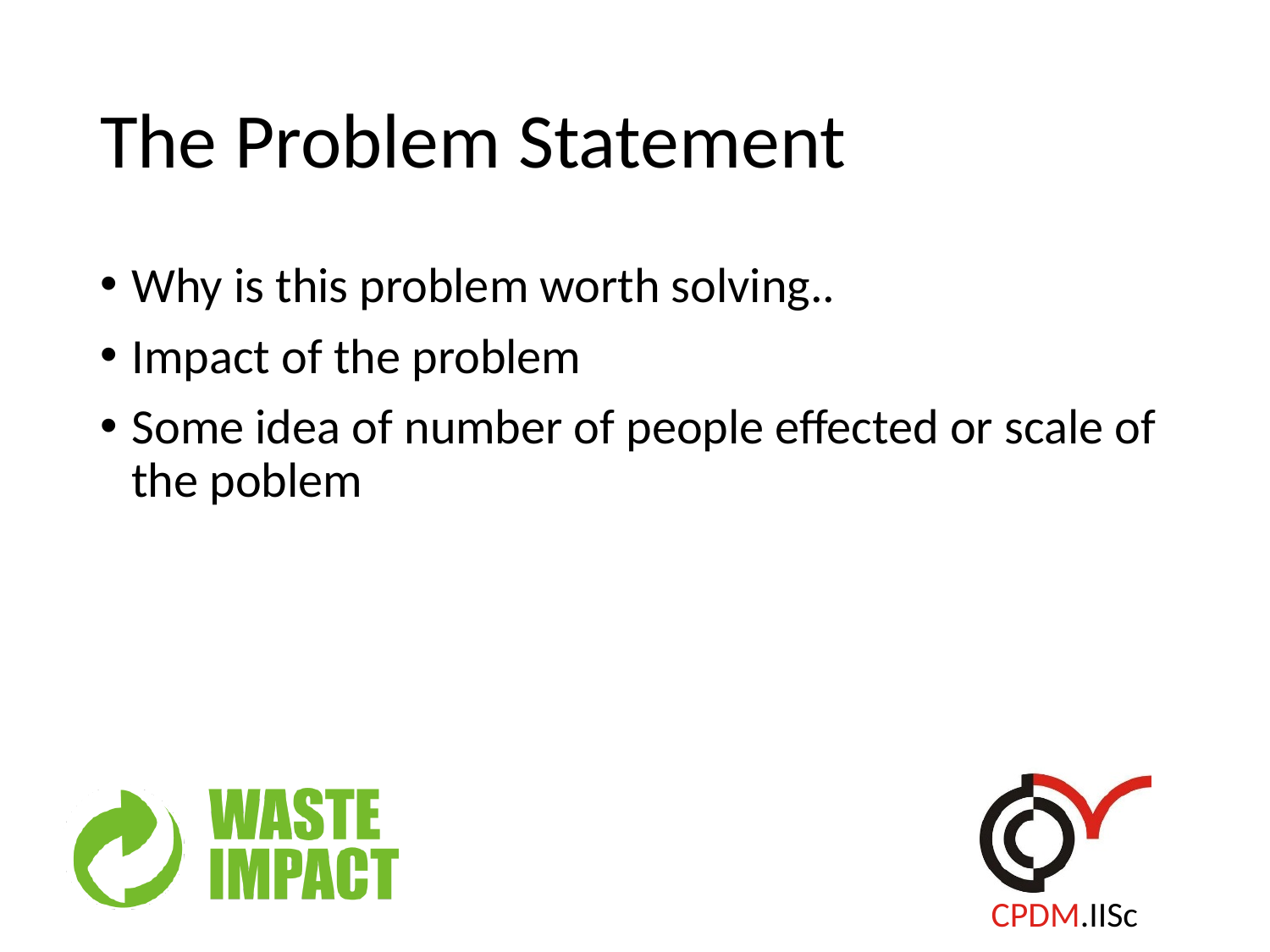

# The Problem Statement
Why is this problem worth solving..
Impact of the problem
Some idea of number of people effected or scale of the poblem